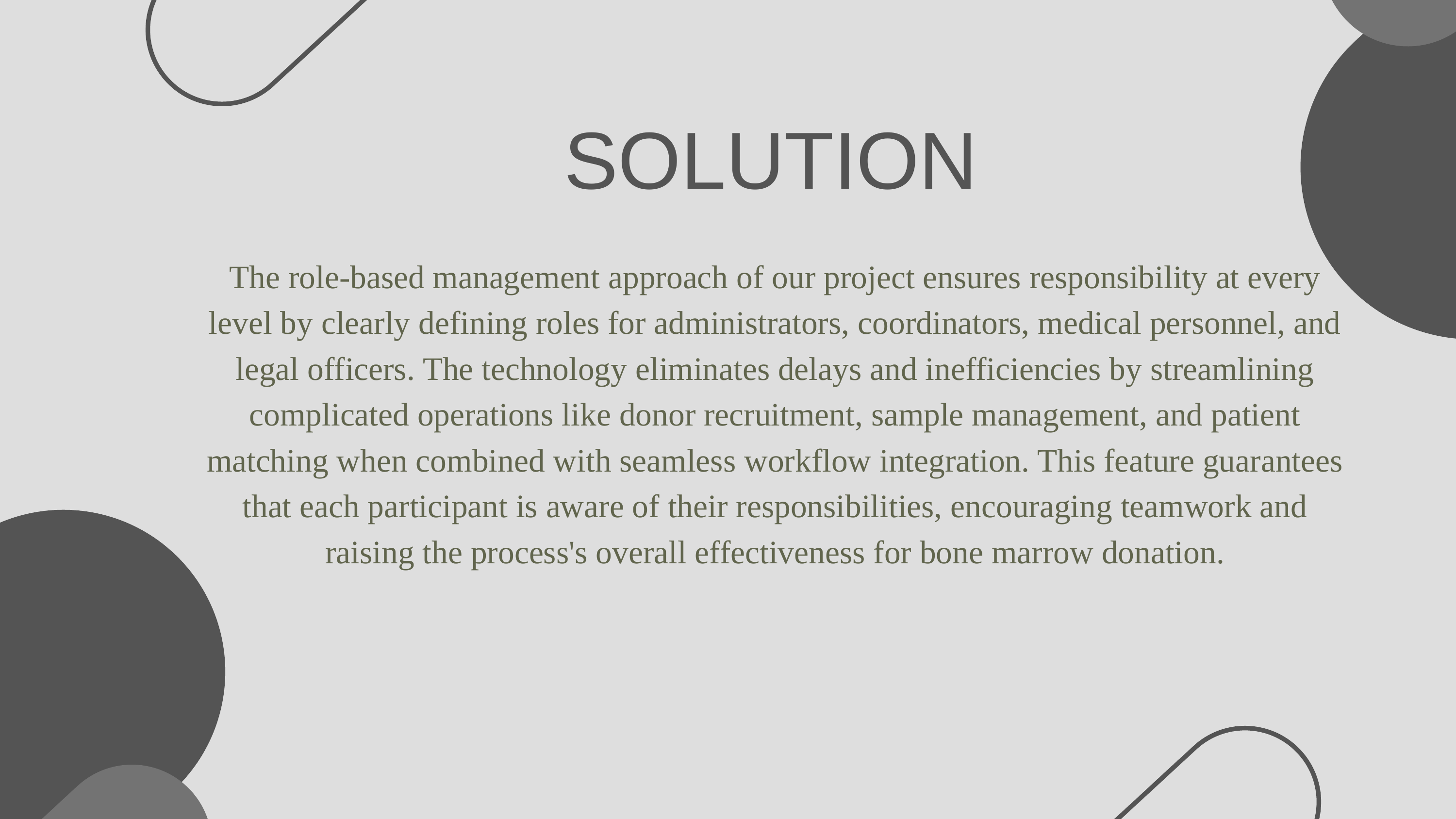

SOLUTION
The role-based management approach of our project ensures responsibility at every level by clearly defining roles for administrators, coordinators, medical personnel, and legal officers. The technology eliminates delays and inefficiencies by streamlining complicated operations like donor recruitment, sample management, and patient matching when combined with seamless workflow integration. This feature guarantees that each participant is aware of their responsibilities, encouraging teamwork and raising the process's overall effectiveness for bone marrow donation.